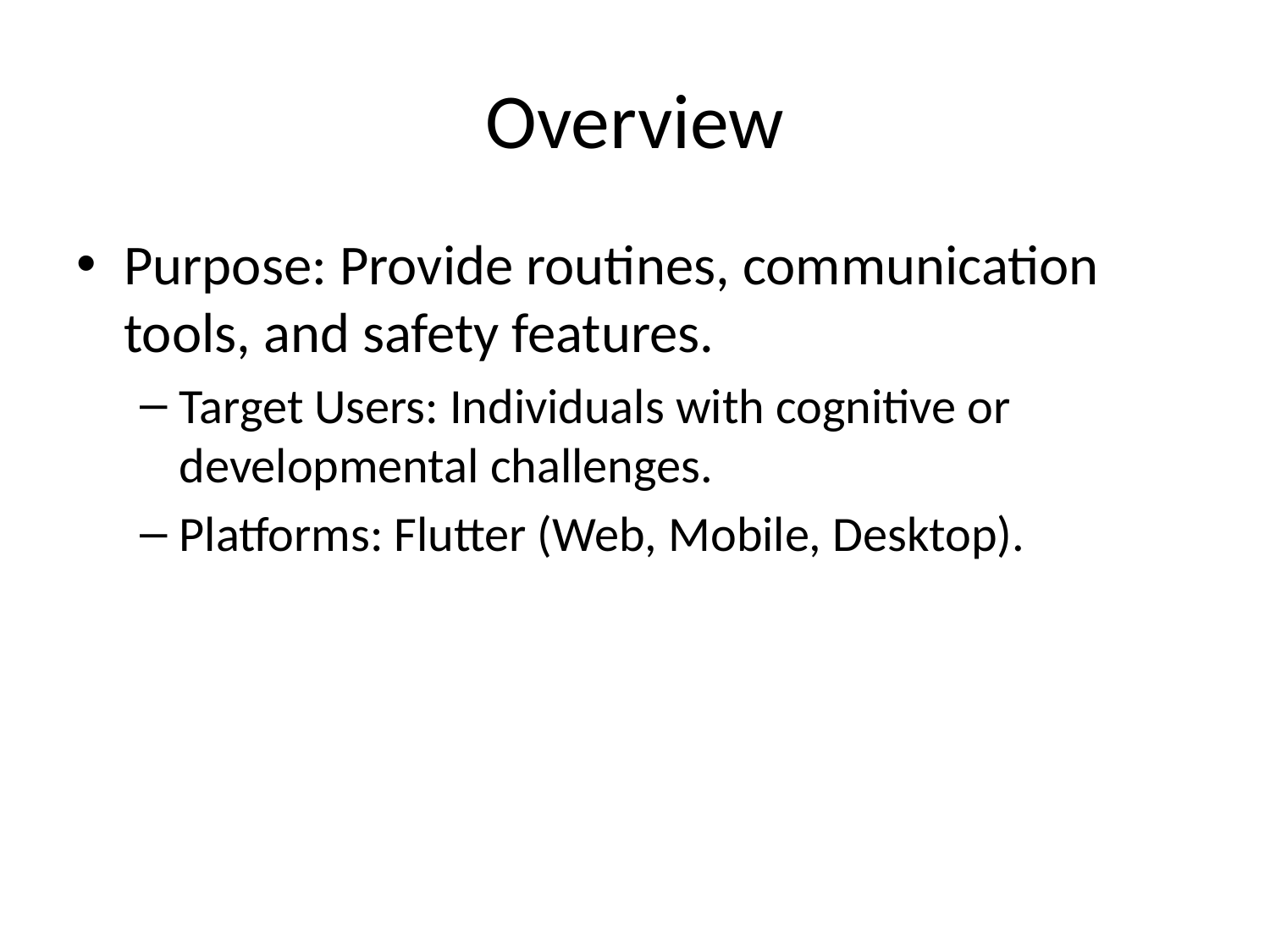

# Overview
Purpose: Provide routines, communication tools, and safety features.
Target Users: Individuals with cognitive or developmental challenges.
Platforms: Flutter (Web, Mobile, Desktop).